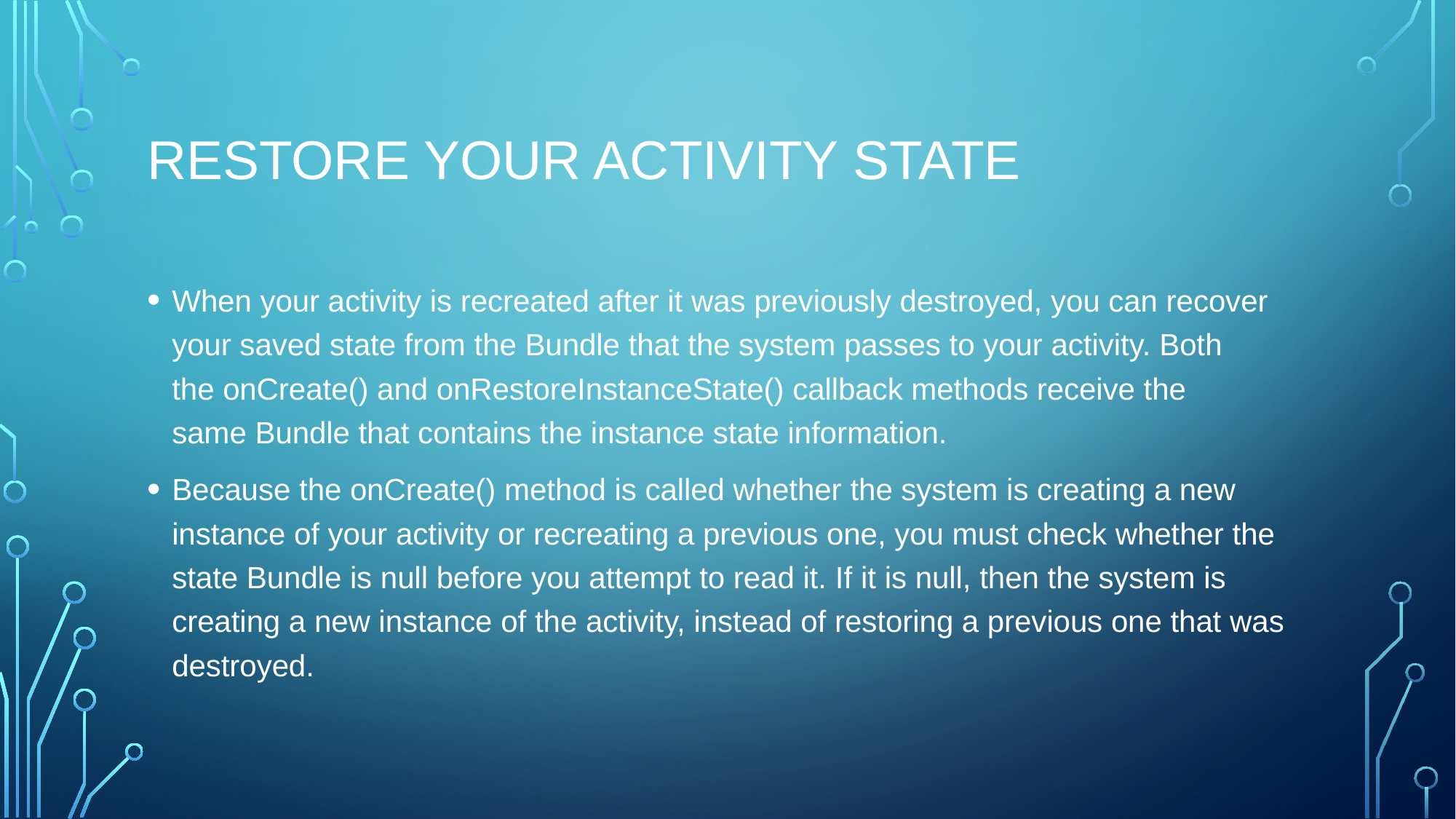

# Restore your activity state
When your activity is recreated after it was previously destroyed, you can recover your saved state from the Bundle that the system passes to your activity. Both the onCreate() and onRestoreInstanceState() callback methods receive the same Bundle that contains the instance state information.
Because the onCreate() method is called whether the system is creating a new instance of your activity or recreating a previous one, you must check whether the state Bundle is null before you attempt to read it. If it is null, then the system is creating a new instance of the activity, instead of restoring a previous one that was destroyed.